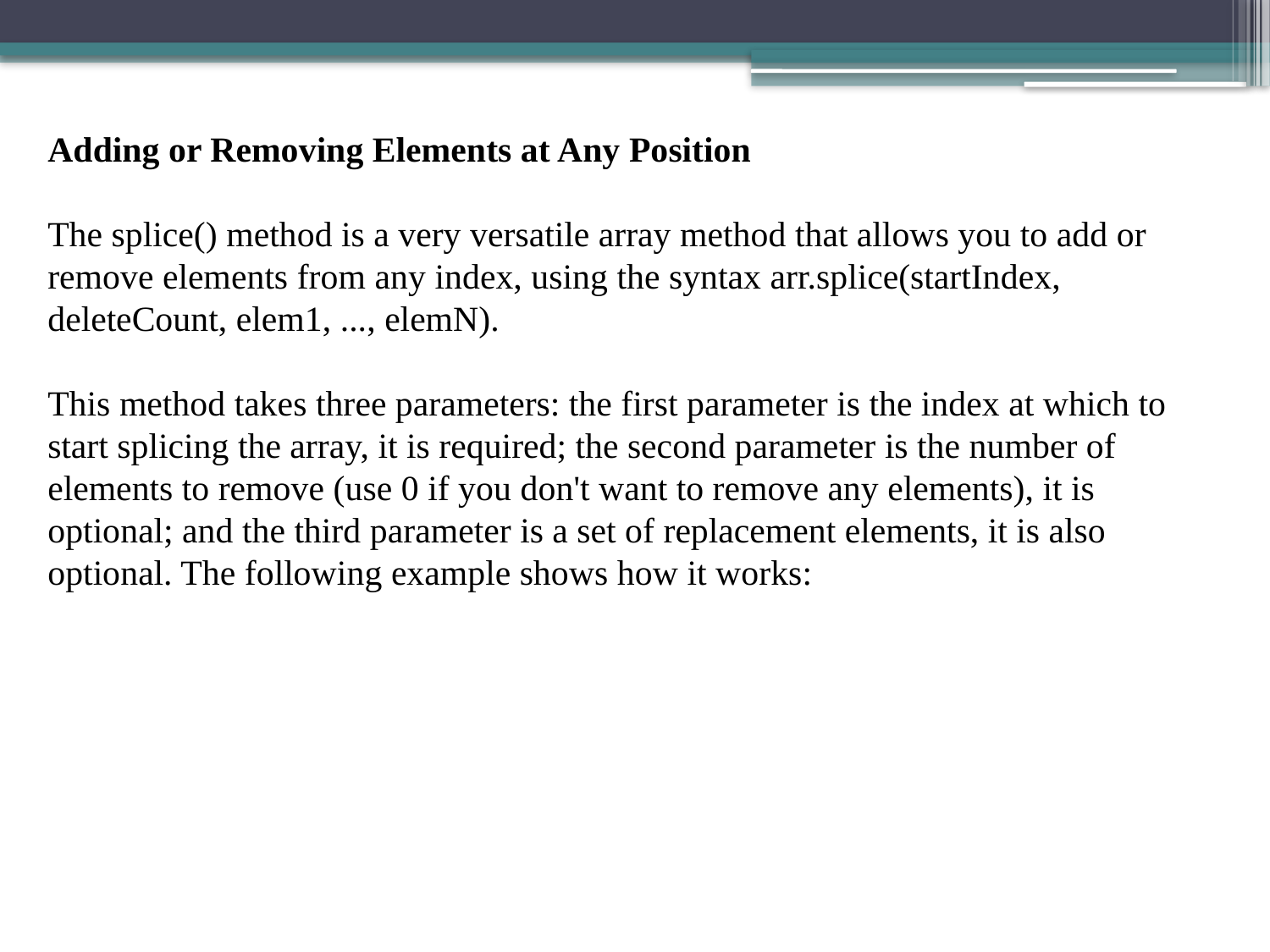

Adding or Removing Elements at Any Position

The splice() method is a very versatile array method that allows you to add or remove elements from any index, using the syntax arr.splice(startIndex, deleteCount, elem1, ..., elemN).

This method takes three parameters: the first parameter is the index at which to start splicing the array, it is required; the second parameter is the number of elements to remove (use 0 if you don't want to remove any elements), it is optional; and the third parameter is a set of replacement elements, it is also optional. The following example shows how it works: